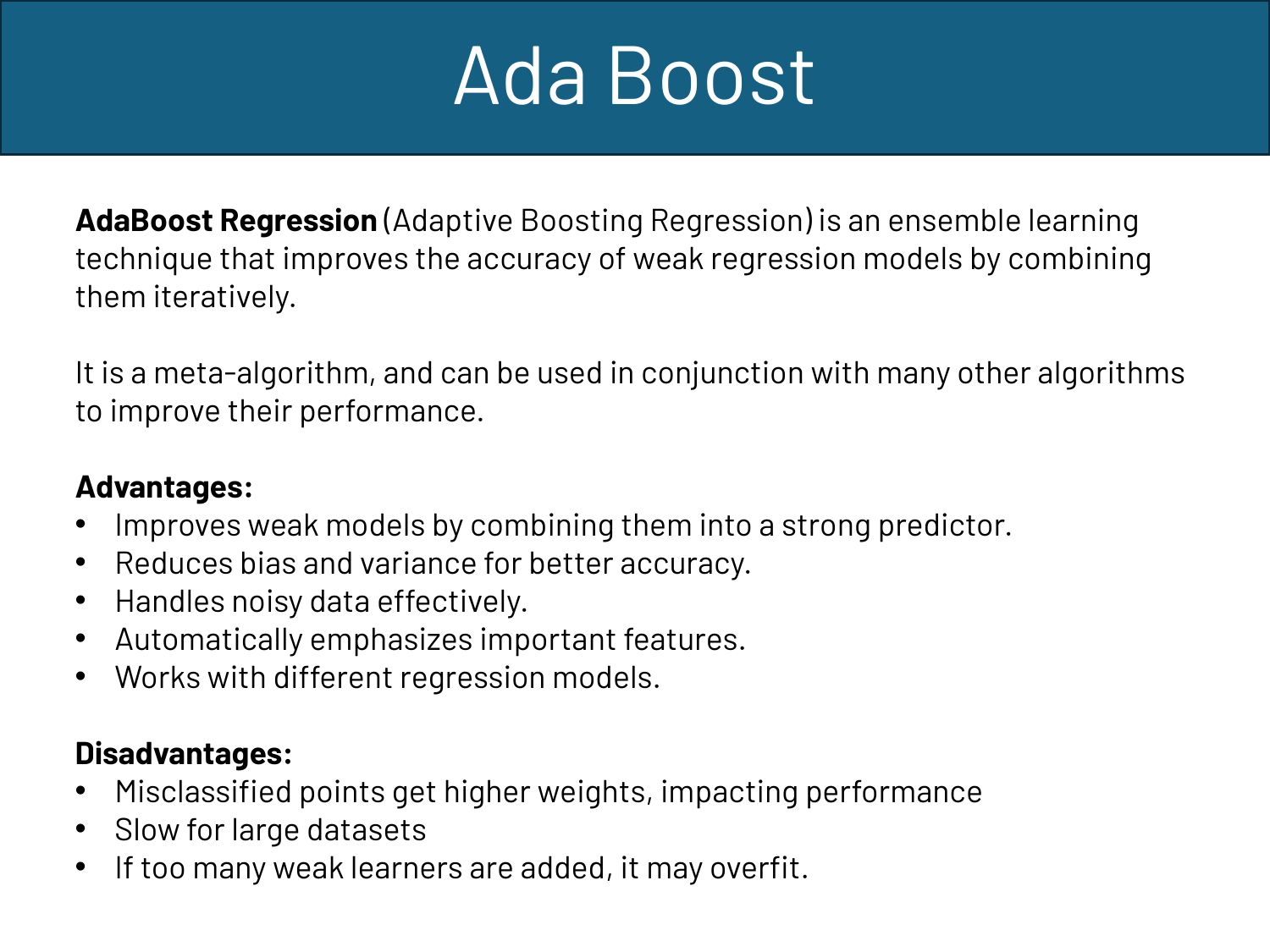

Ada Boost
AdaBoost Regression (Adaptive Boosting Regression) is an ensemble learning technique that improves the accuracy of weak regression models by combining them iteratively.

It is a meta-algorithm, and can be used in conjunction with many other algorithms to improve their performance.

Advantages:
Improves weak models by combining them into a strong predictor.
Reduces bias and variance for better accuracy.
Handles noisy data effectively.
Automatically emphasizes important features.
Works with different regression models.

Disadvantages:
Misclassified points get higher weights, impacting performance
Slow for large datasets
If too many weak learners are added, it may overfit.